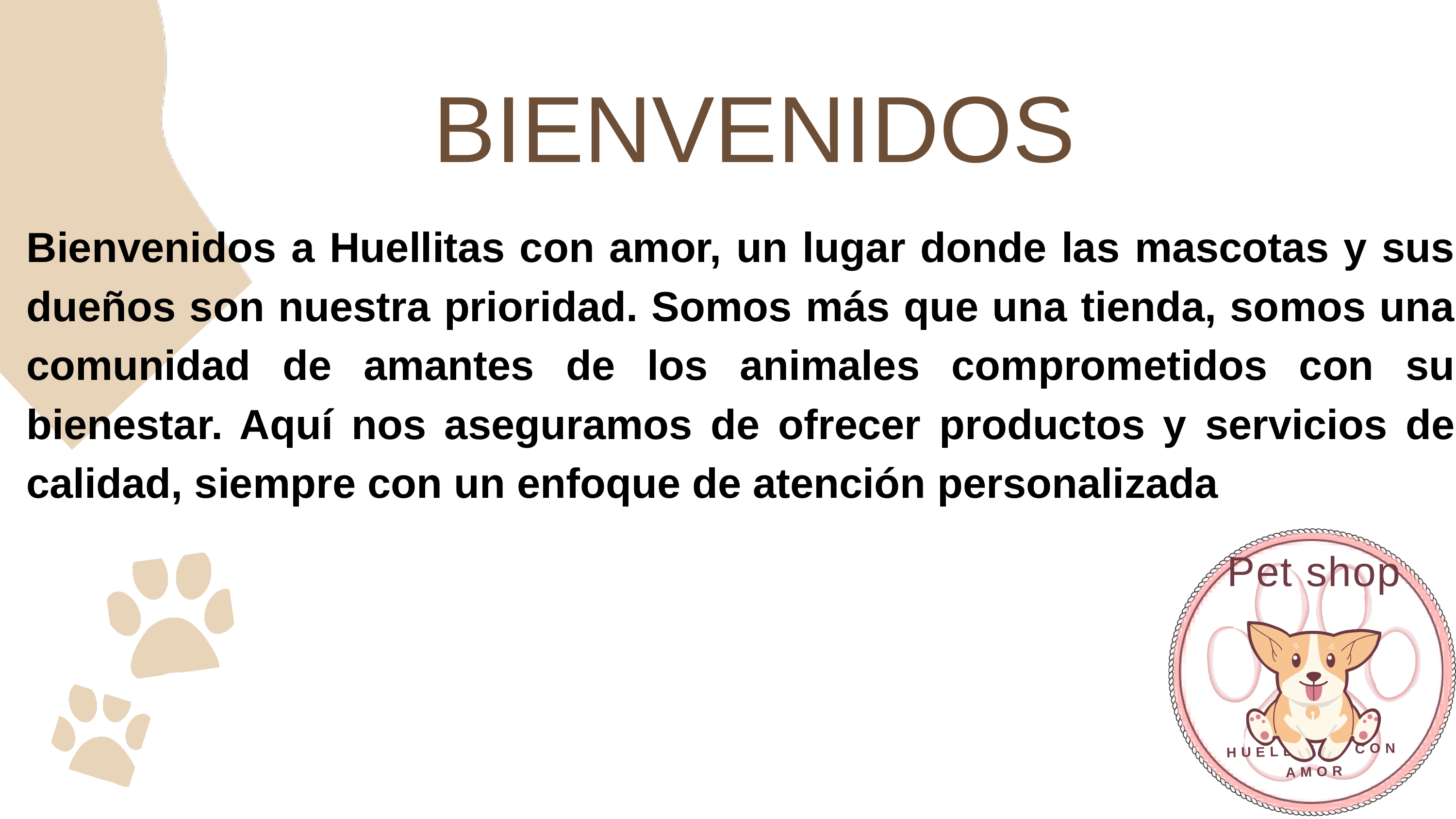

BIENVENIDOS
Bienvenidos a Huellitas con amor, un lugar donde las mascotas y sus dueños son nuestra prioridad. Somos más que una tienda, somos una comunidad de amantes de los animales comprometidos con su bienestar. Aquí nos aseguramos de ofrecer productos y servicios de calidad, siempre con un enfoque de atención personalizada

Pet shop

HUELLITAS CON AMOR